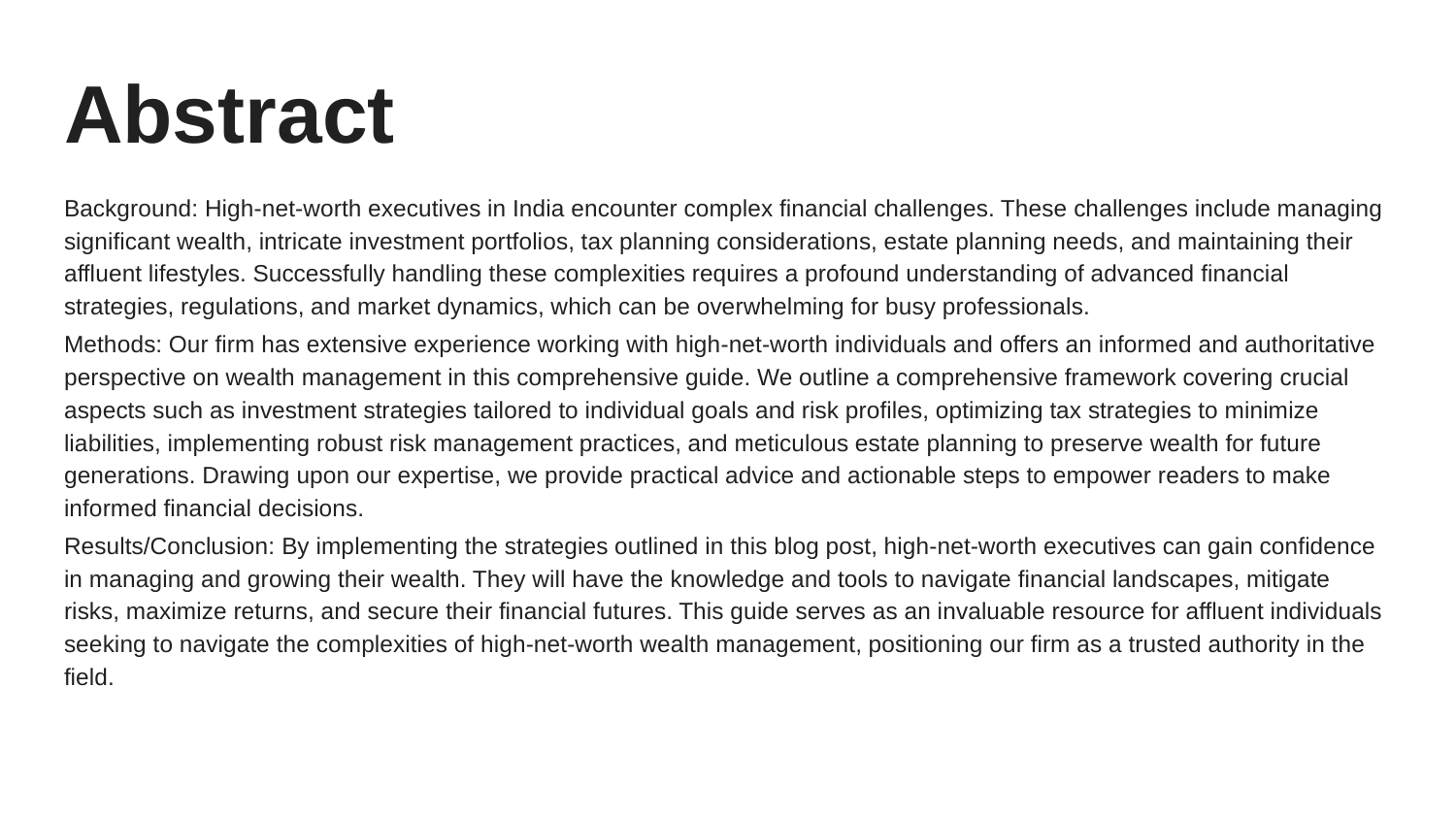

# Abstract
Background: High-net-worth executives in India encounter complex financial challenges. These challenges include managing significant wealth, intricate investment portfolios, tax planning considerations, estate planning needs, and maintaining their affluent lifestyles. Successfully handling these complexities requires a profound understanding of advanced financial strategies, regulations, and market dynamics, which can be overwhelming for busy professionals.
Methods: Our firm has extensive experience working with high-net-worth individuals and offers an informed and authoritative perspective on wealth management in this comprehensive guide. We outline a comprehensive framework covering crucial aspects such as investment strategies tailored to individual goals and risk profiles, optimizing tax strategies to minimize liabilities, implementing robust risk management practices, and meticulous estate planning to preserve wealth for future generations. Drawing upon our expertise, we provide practical advice and actionable steps to empower readers to make informed financial decisions.
Results/Conclusion: By implementing the strategies outlined in this blog post, high-net-worth executives can gain confidence in managing and growing their wealth. They will have the knowledge and tools to navigate financial landscapes, mitigate risks, maximize returns, and secure their financial futures. This guide serves as an invaluable resource for affluent individuals seeking to navigate the complexities of high-net-worth wealth management, positioning our firm as a trusted authority in the field.